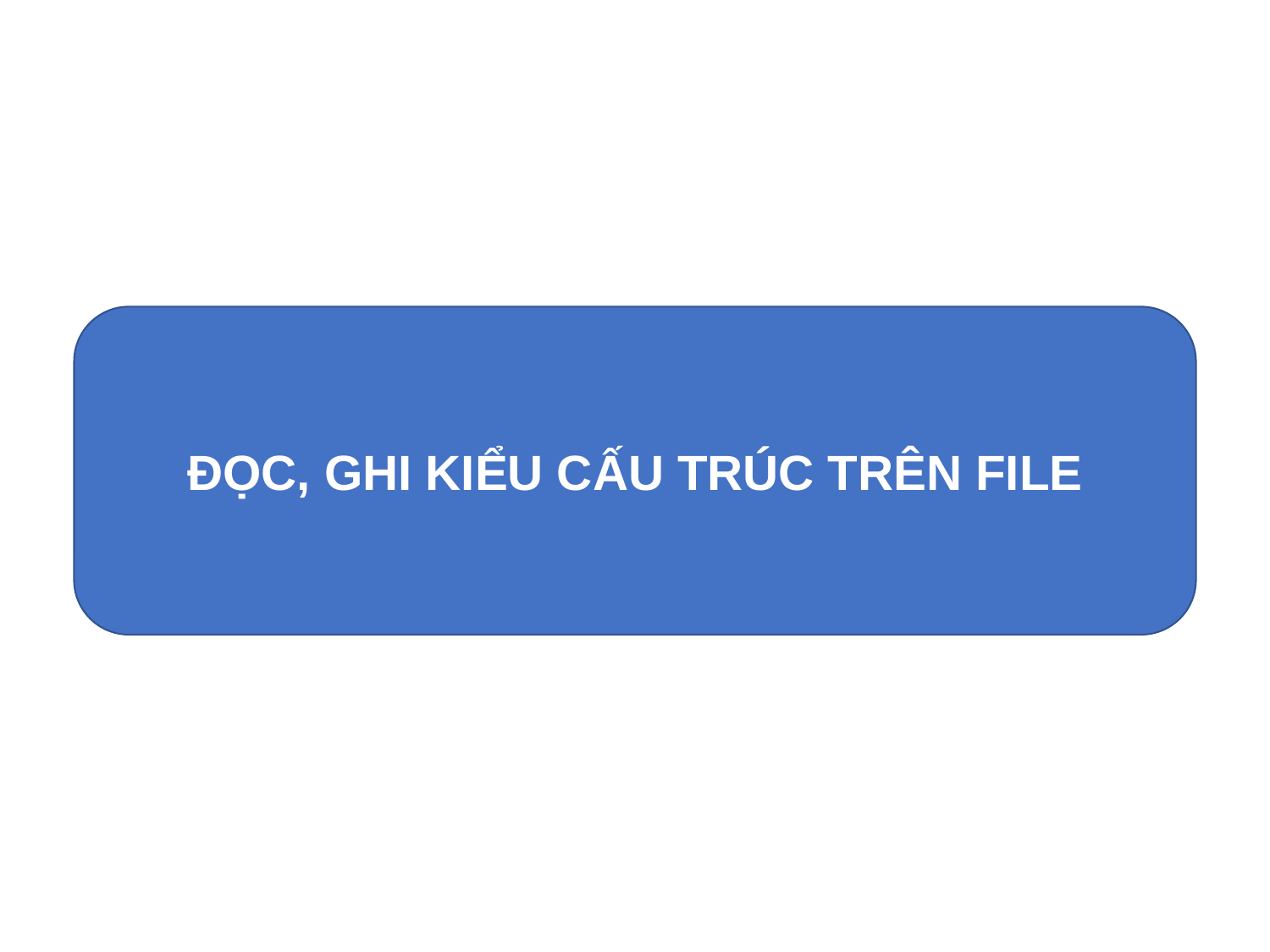

ĐỌC, GHI KIỂU CẤU TRÚC TRÊN FILE